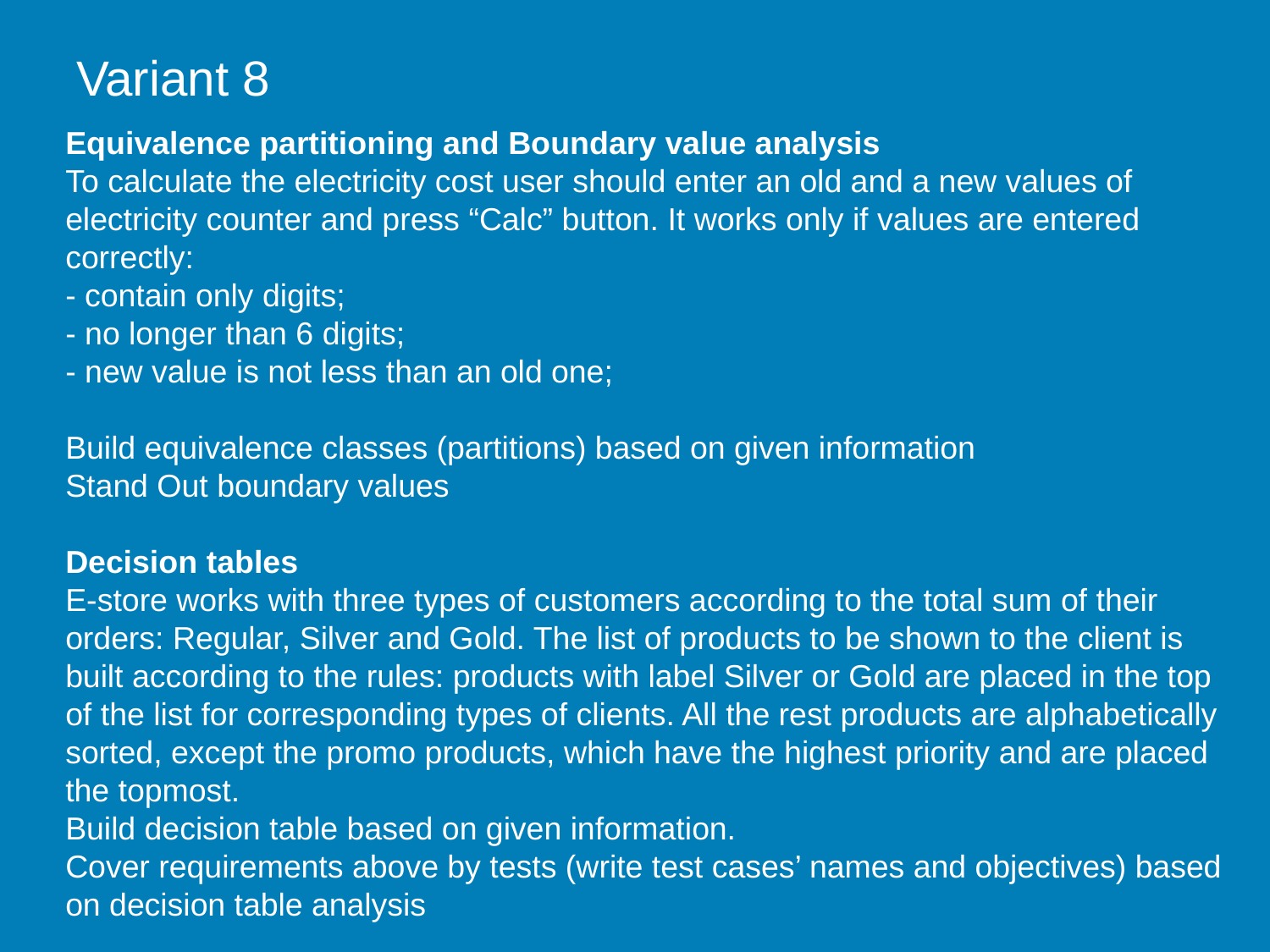

# Variant 8
Equivalence partitioning and Boundary value analysis
To calculate the electricity cost user should enter an old and a new values of electricity counter and press “Calc” button. It works only if values are entered correctly:
- contain only digits;
- no longer than 6 digits;
- new value is not less than an old one;

Build equivalence classes (partitions) based on given information
Stand Out boundary values

Decision tables
E-store works with three types of customers according to the total sum of their orders: Regular, Silver and Gold. The list of products to be shown to the client is built according to the rules: products with label Silver or Gold are placed in the top of the list for corresponding types of clients. All the rest products are alphabetically sorted, except the promo products, which have the highest priority and are placed the topmost.
Build decision table based on given information.
Cover requirements above by tests (write test cases’ names and objectives) based on decision table analysis